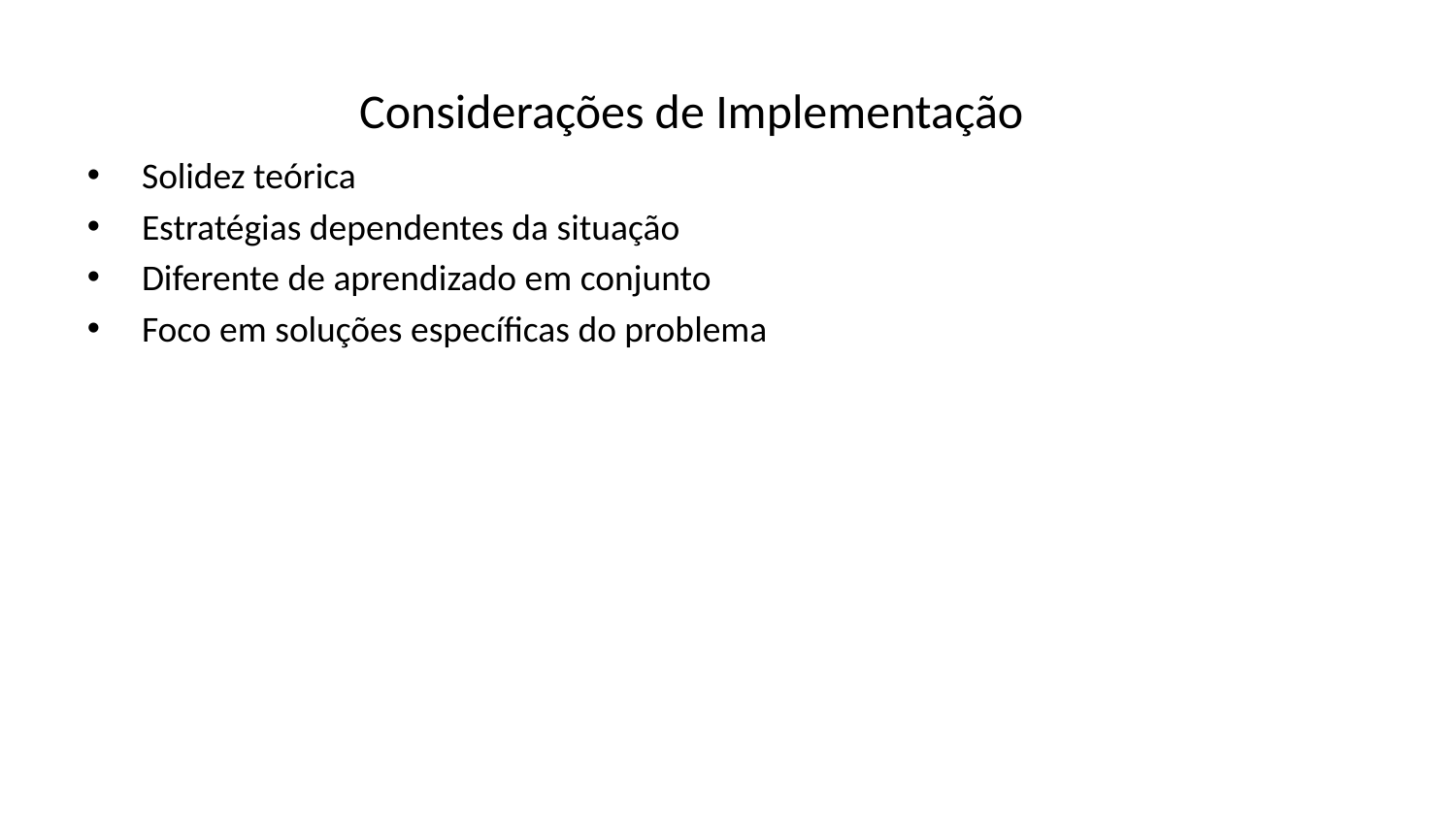

Considerações de Implementação
Solidez teórica
Estratégias dependentes da situação
Diferente de aprendizado em conjunto
Foco em soluções específicas do problema